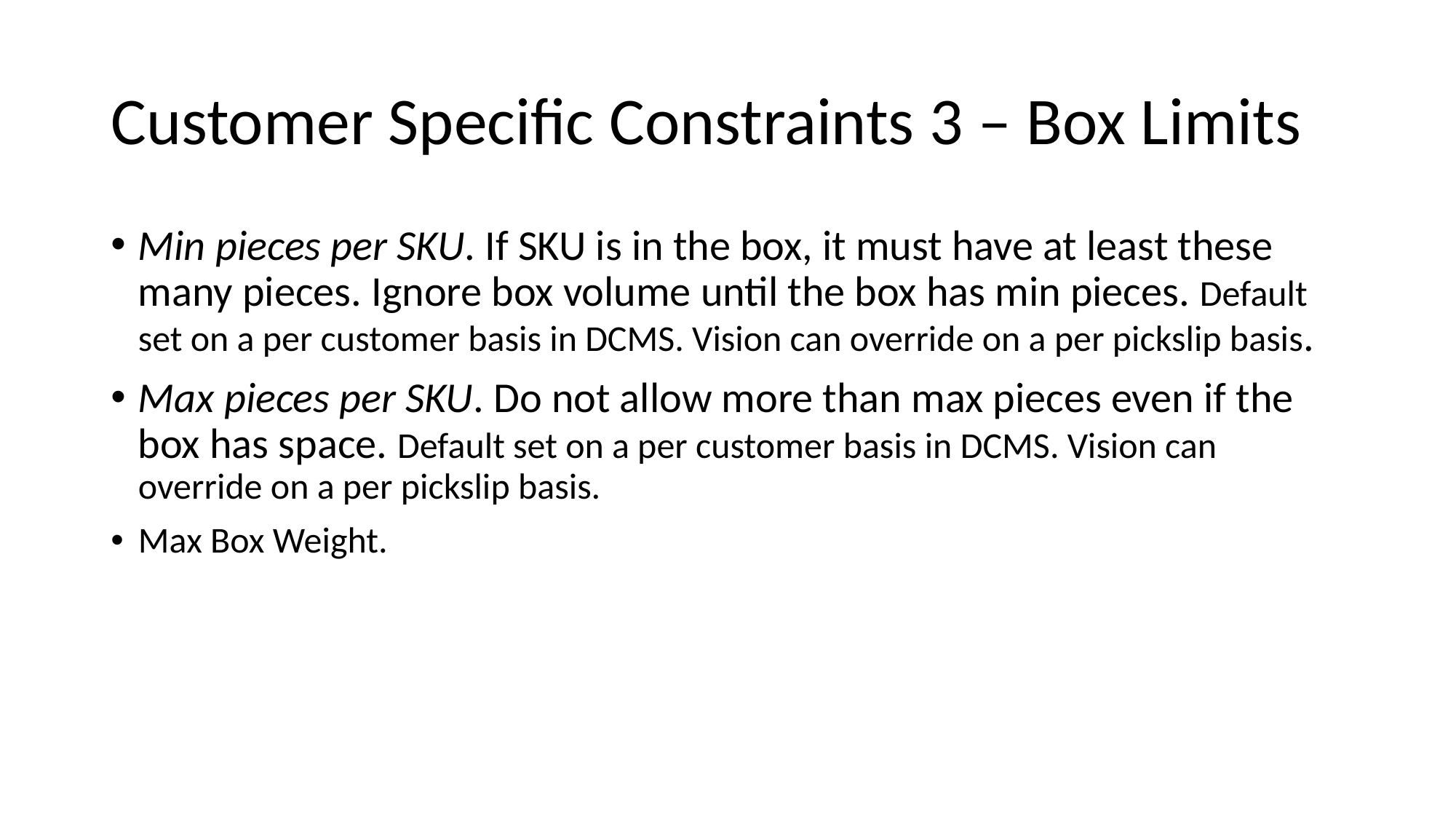

# Customer Specific Constraints 3 – Box Limits
Min pieces per SKU. If SKU is in the box, it must have at least these many pieces. Ignore box volume until the box has min pieces. Default set on a per customer basis in DCMS. Vision can override on a per pickslip basis.
Max pieces per SKU. Do not allow more than max pieces even if the box has space. Default set on a per customer basis in DCMS. Vision can override on a per pickslip basis.
Max Box Weight.